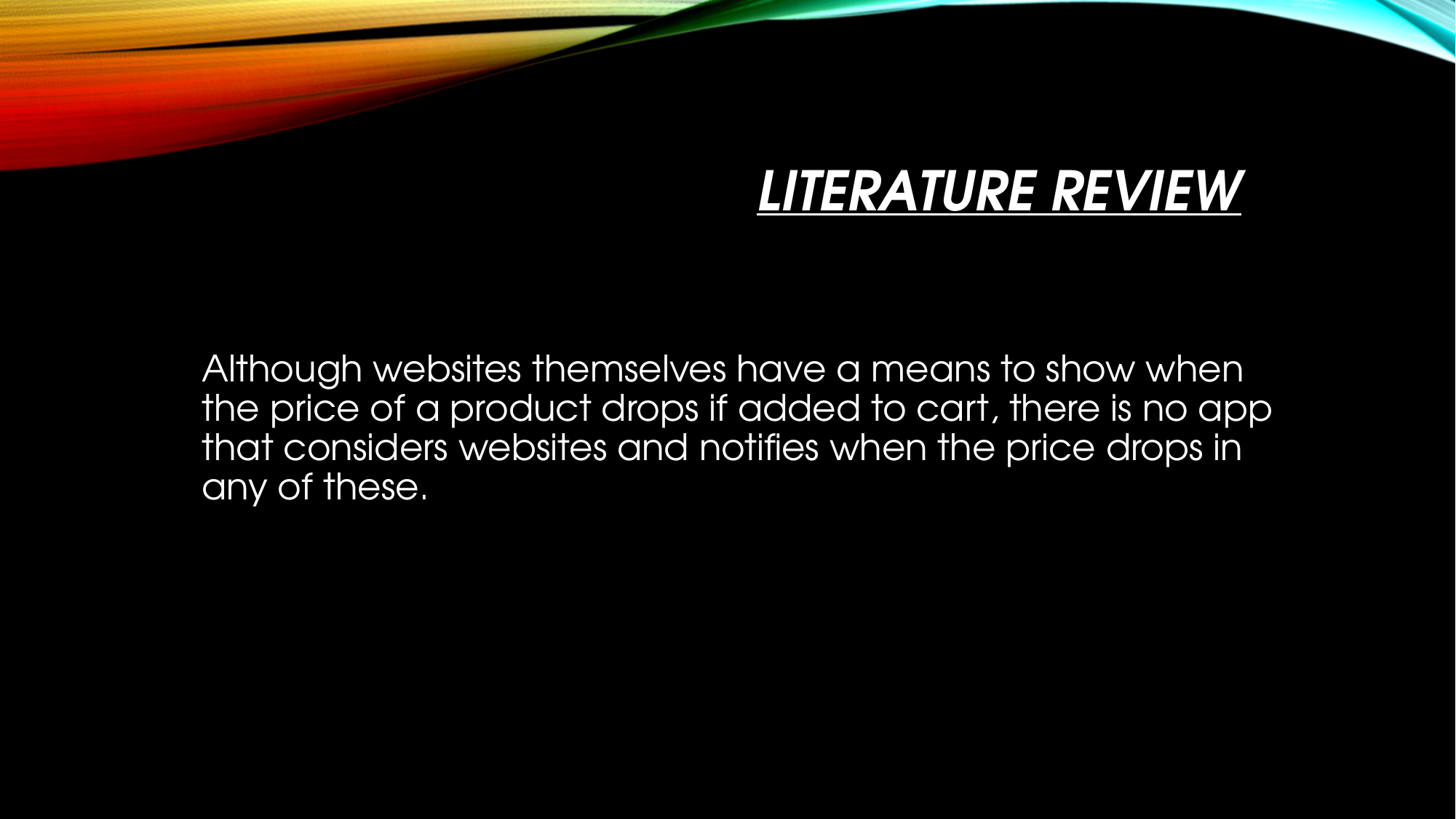

# Literature review

Although websites themselves have a means to show when the price of a product drops if added to cart, there is no app that considers websites and notifies when the price drops in any of these.